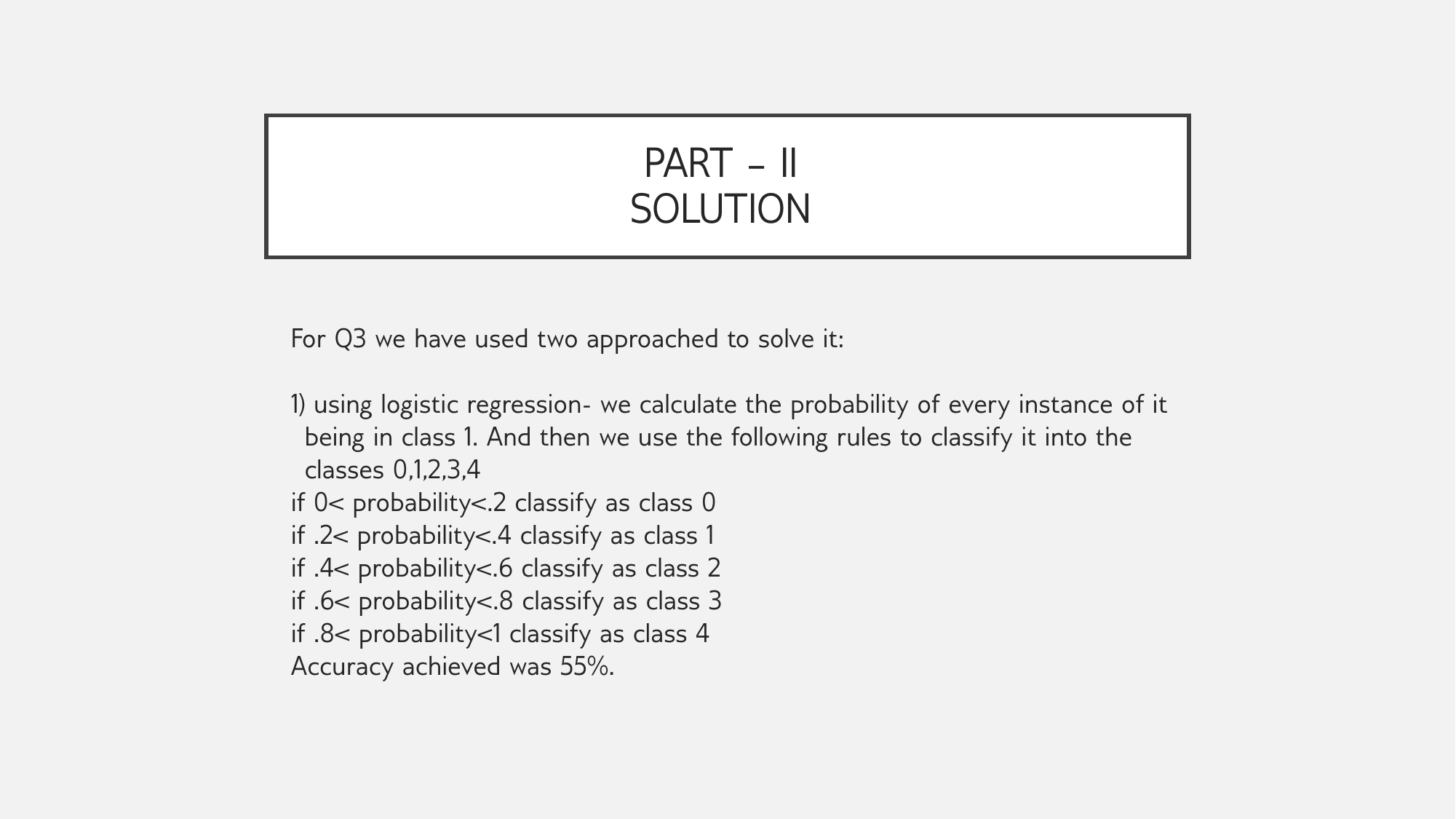

# PART – II SOLUTION
For Q3 we have used two approached to solve it:

1) using logistic regression- we calculate the probability of every instance of it being in class 1. And then we use the following rules to classify it into the classes 0,1,2,3,4
if 0< probability<.2 classify as class 0
if .2< probability<.4 classify as class 1
if .4< probability<.6 classify as class 2
if .6< probability<.8 classify as class 3
if .8< probability<1 classify as class 4
Accuracy achieved was 55%.